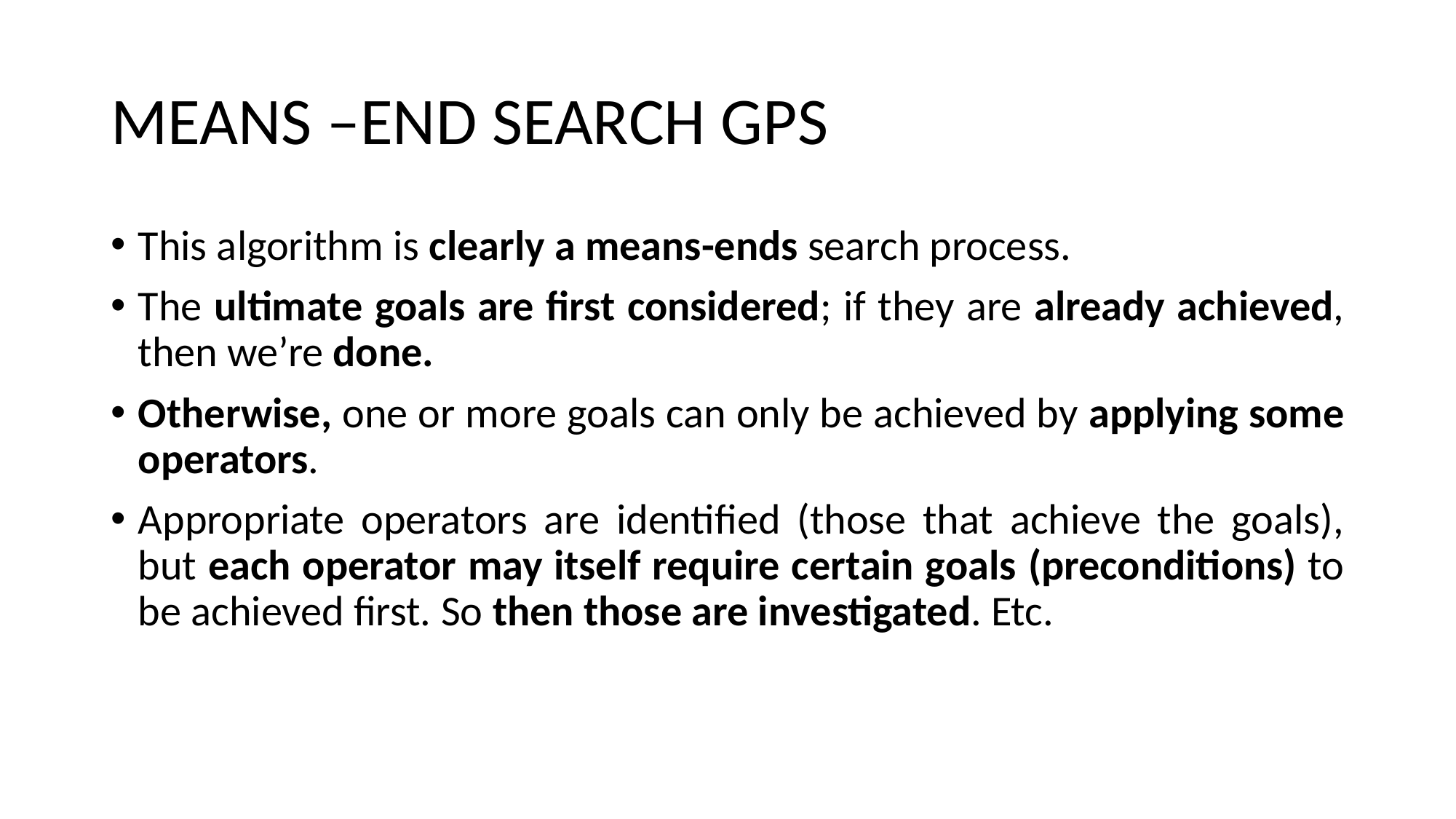

# MEANS –END SEARCH GPS
This algorithm is clearly a means-ends search process.
The ultimate goals are first considered; if they are already achieved, then we’re done.
Otherwise, one or more goals can only be achieved by applying some operators.
Appropriate operators are identified (those that achieve the goals), but each operator may itself require certain goals (preconditions) to be achieved first. So then those are investigated. Etc.